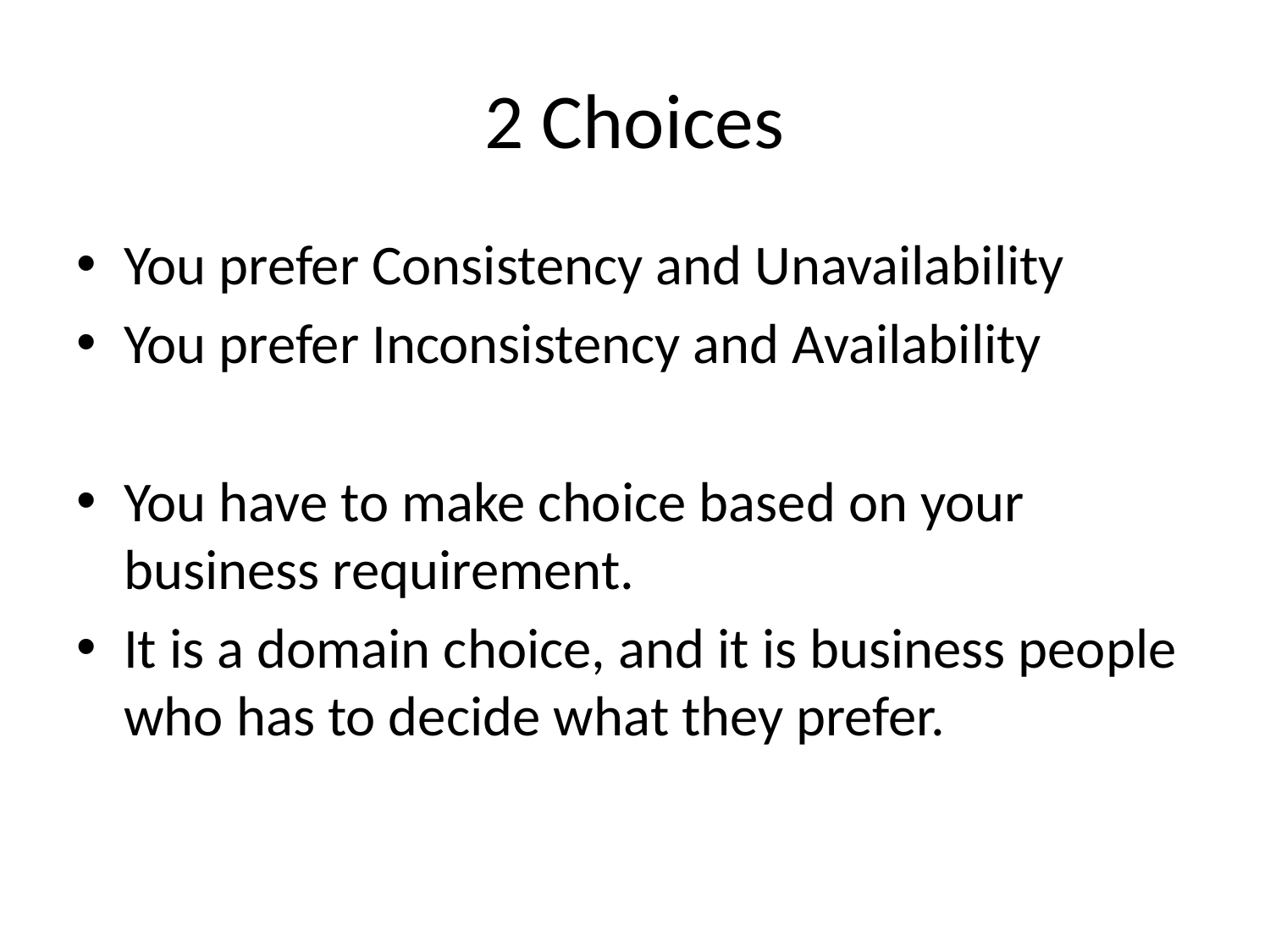

# 2 Choices
You prefer Consistency and Unavailability
You prefer Inconsistency and Availability

You have to make choice based on your business requirement.
It is a domain choice, and it is business people who has to decide what they prefer.